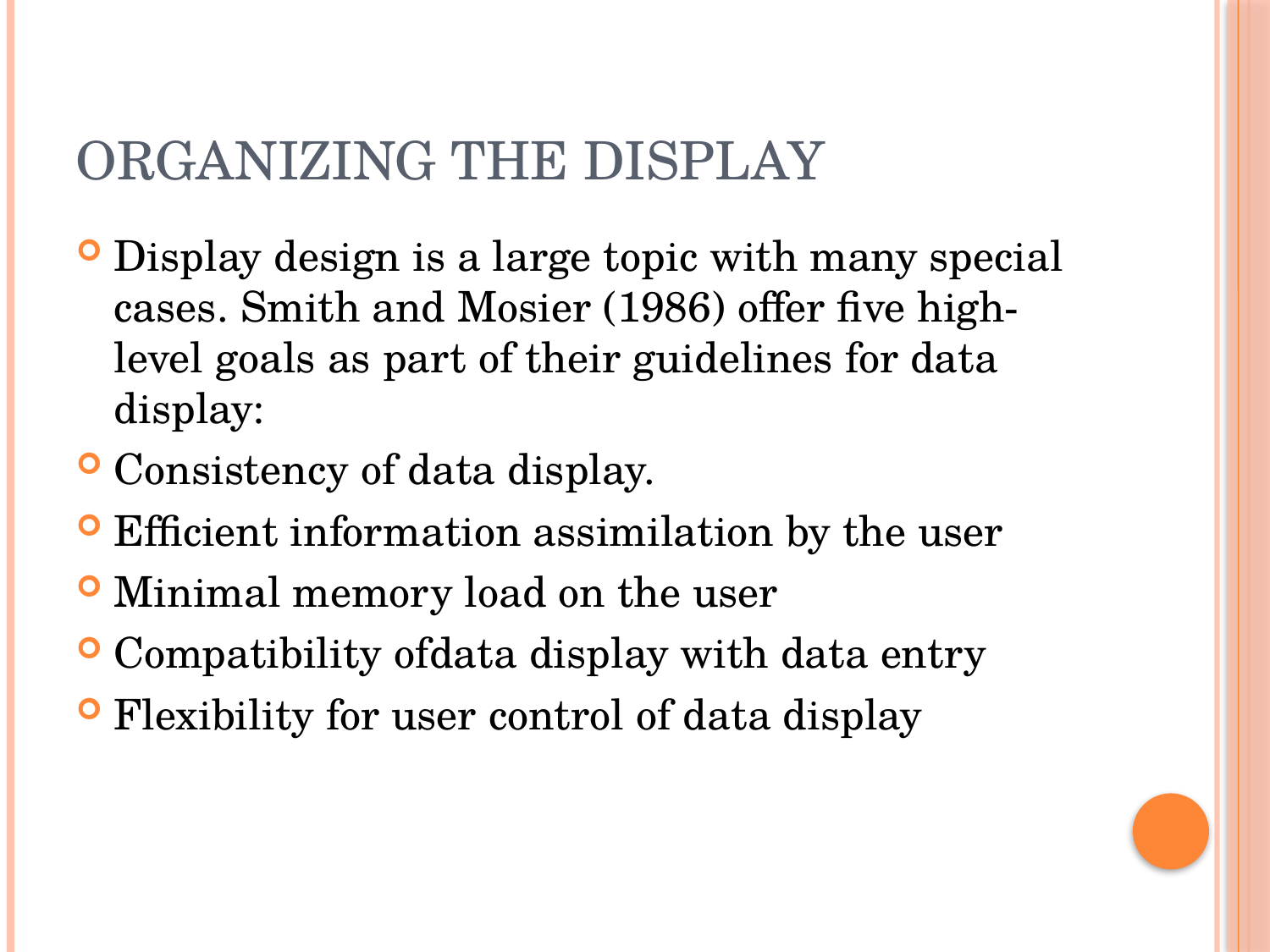

# Organizing the display
Display design is a large topic with many special cases. Smith and Mosier (1986) offer five high-level goals as part of their guidelines for data display:
Consistency of data display.
Efficient information assimilation by the user
Minimal memory load on the user
Compatibility ofdata display with data entry
Flexibility for user control of data display